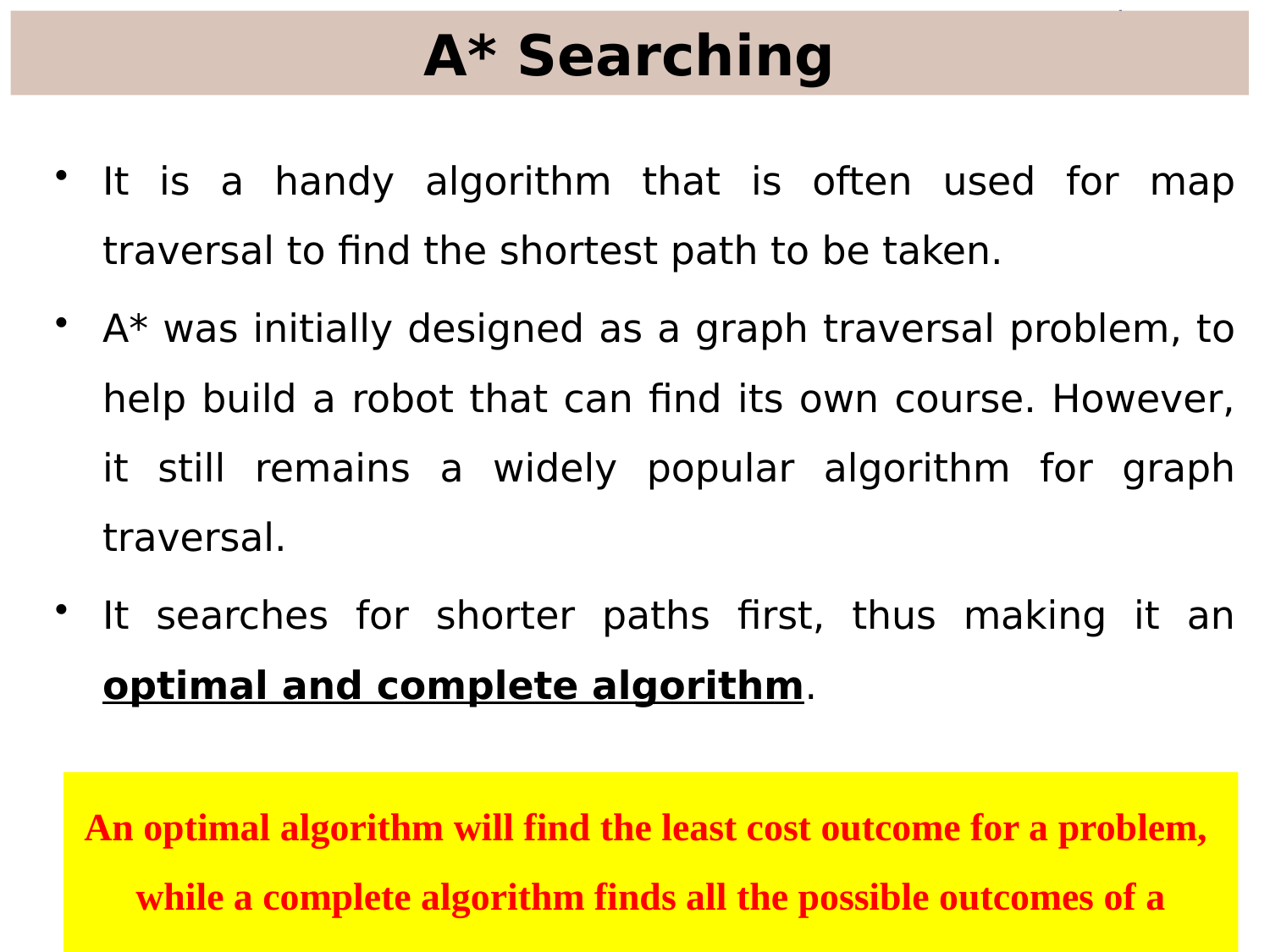

# A* Searching
It is a handy algorithm that is often used for map traversal to find the shortest path to be taken.
A* was initially designed as a graph traversal problem, to help build a robot that can find its own course. However, it still remains a widely popular algorithm for graph traversal.
It searches for shorter paths first, thus making it an optimal and complete algorithm.
An optimal algorithm will find the least cost outcome for a problem,
while a complete algorithm finds all the possible outcomes of a problem.